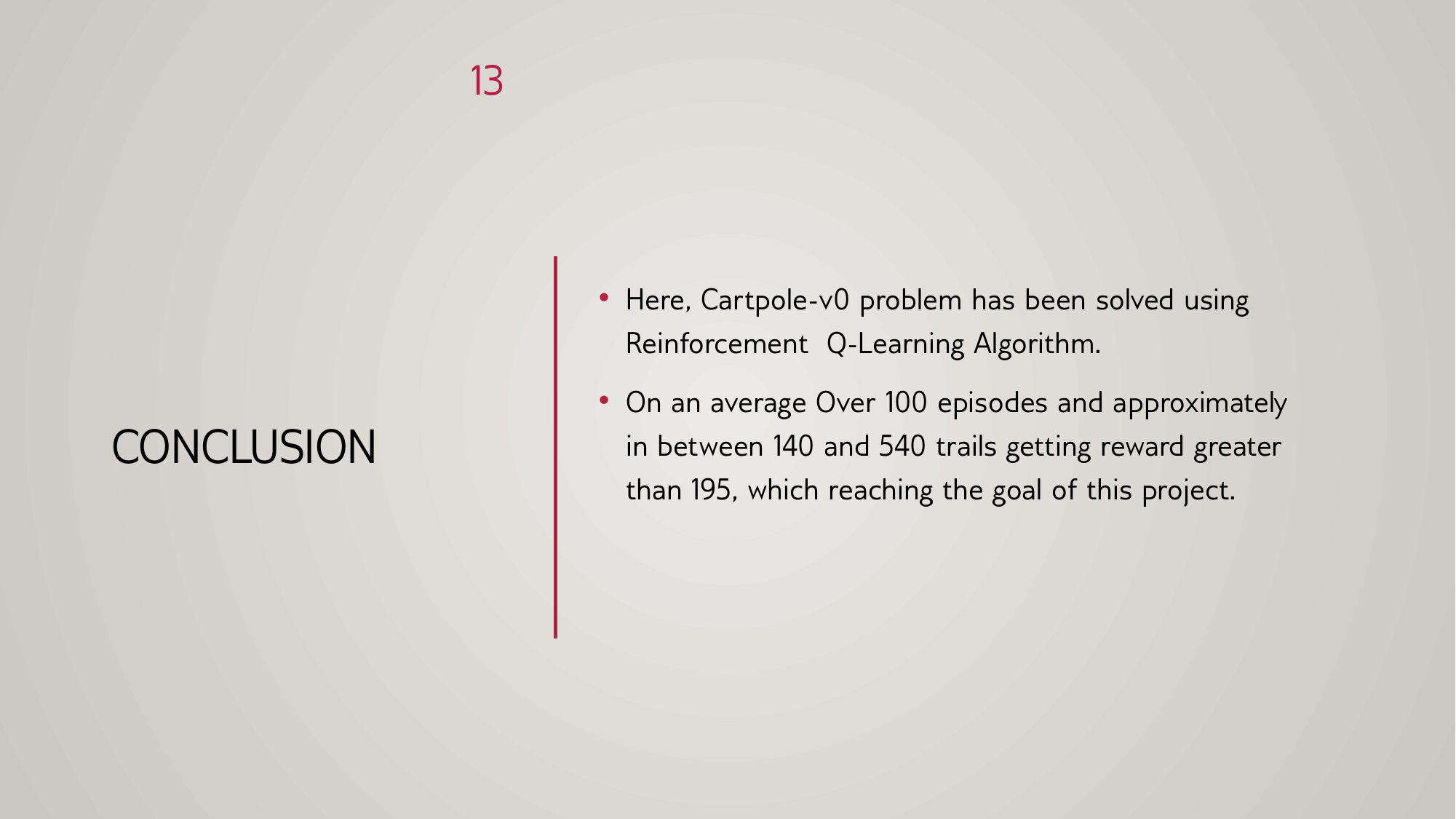

13
# Conclusion
Here, Cartpole-v0 problem has been solved using Reinforcement  Q-Learning Algorithm.
On an average Over 100 episodes and approximately in between 140 and 540 trails getting reward greater than 195, which reaching the goal of this project.